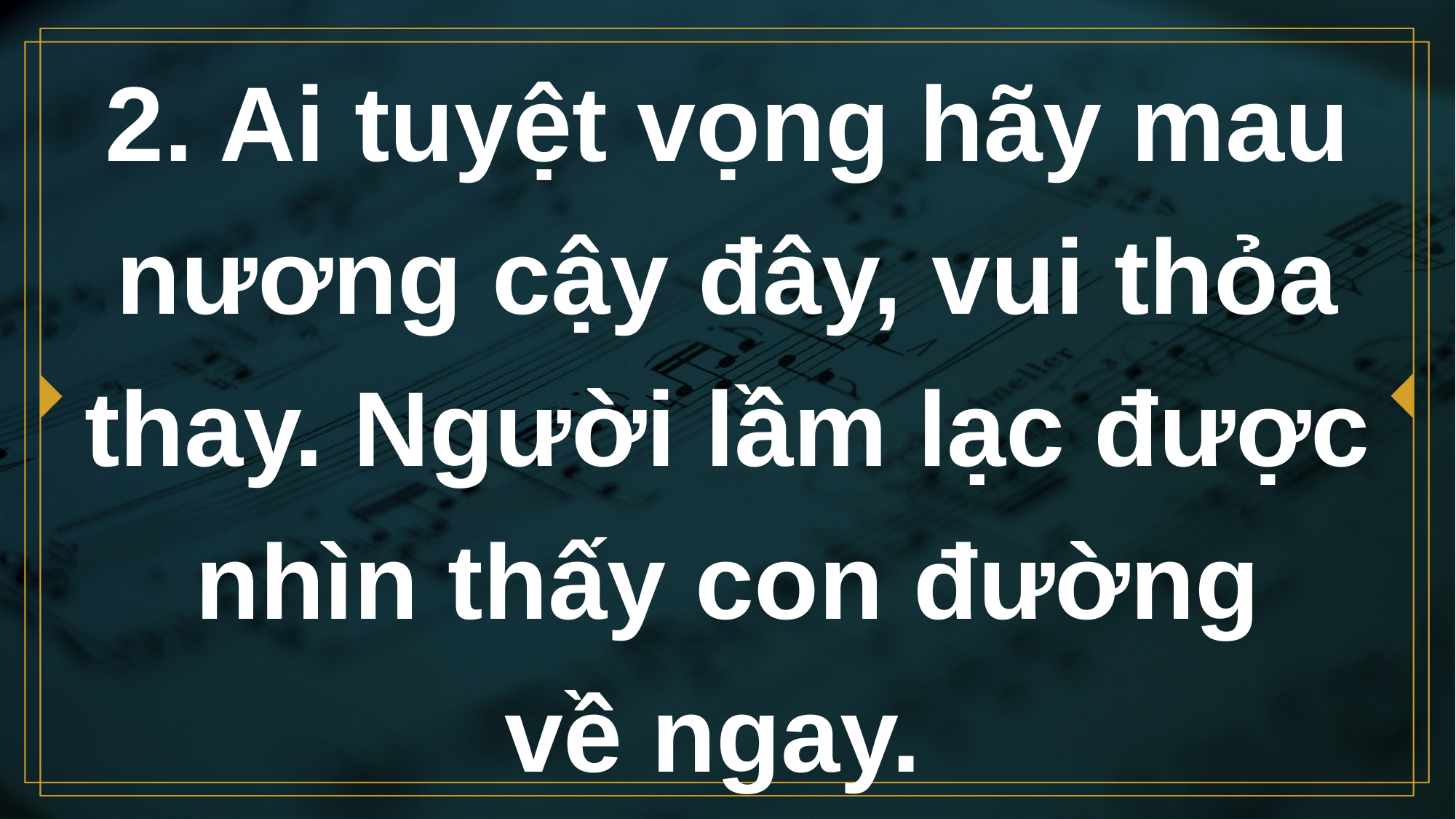

# 2. Ai tuyệt vọng hãy mau nương cậy đây, vui thỏa thay. Người lầm lạc được nhìn thấy con đường về ngay.